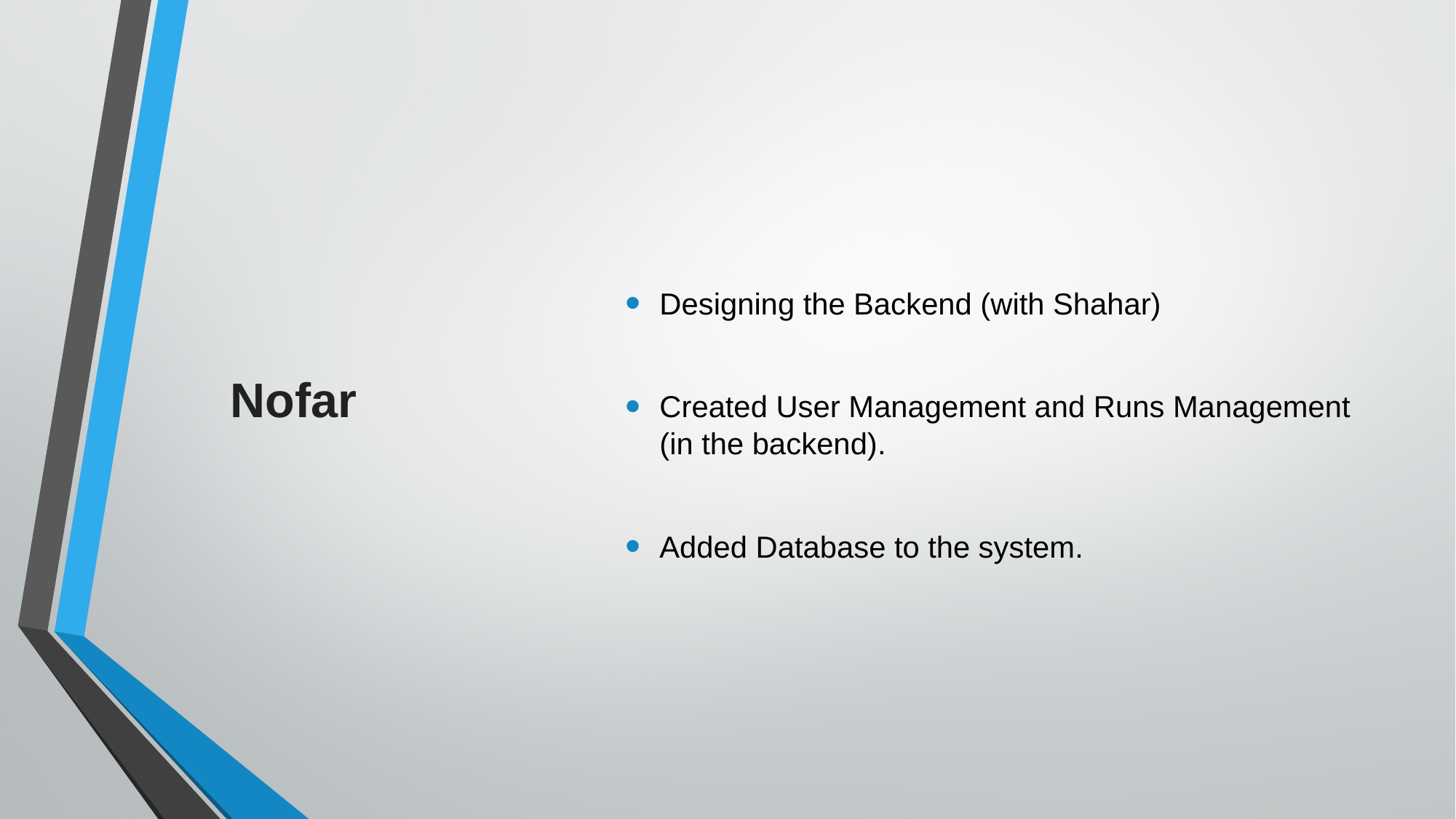

# Nofar

Designing the Backend (with Shahar)

Created User Management and Runs Management (in the backend).

Added Database to the system.